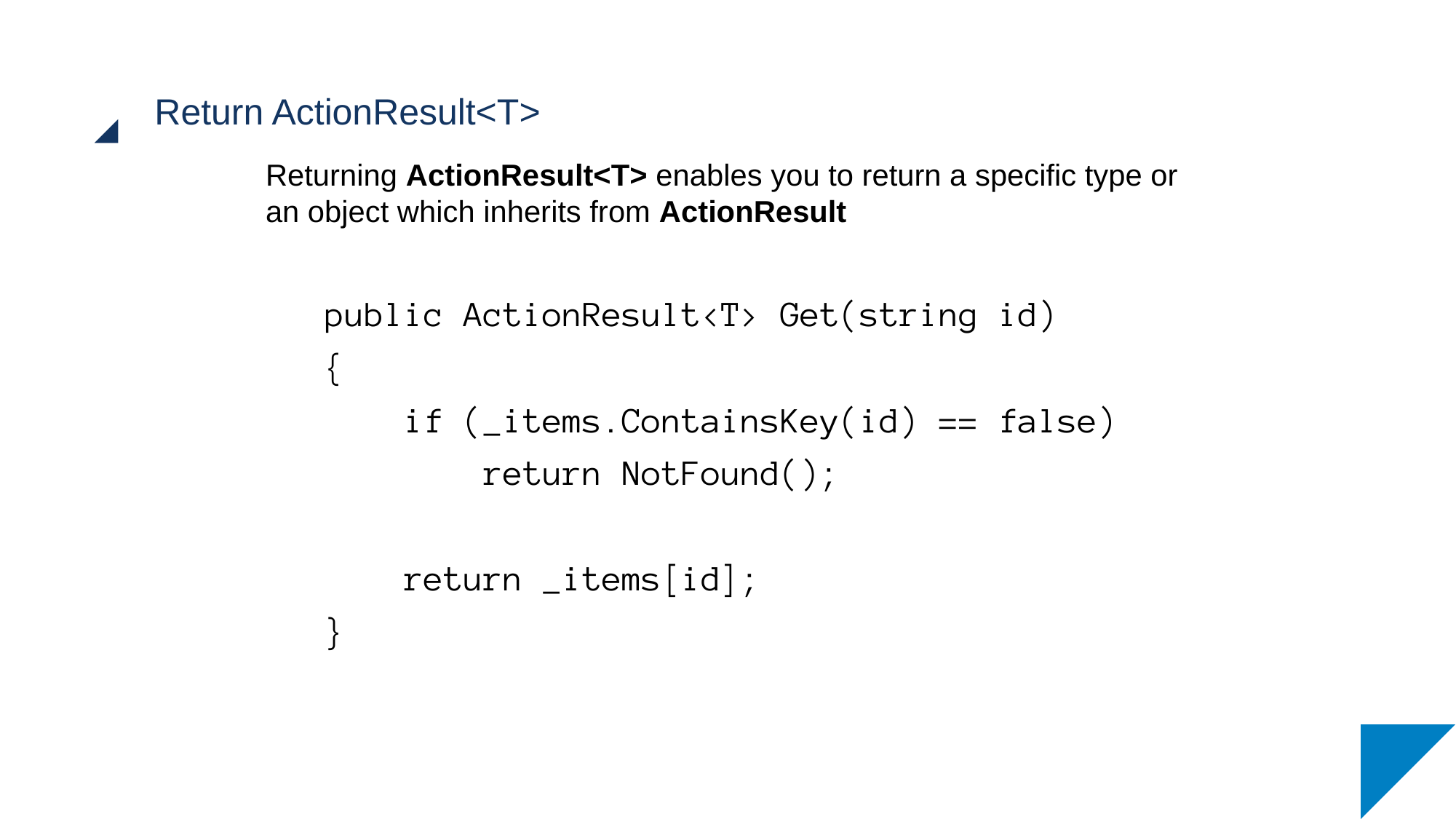

# Return ActionResult<T>
Returning ActionResult<T> enables you to return a specific type or an object which inherits from ActionResult

   public ActionResult<T> Get(string id)
   {
       if (_items.ContainsKey(id) == false)
           return NotFound();

       return _items[id];
   }